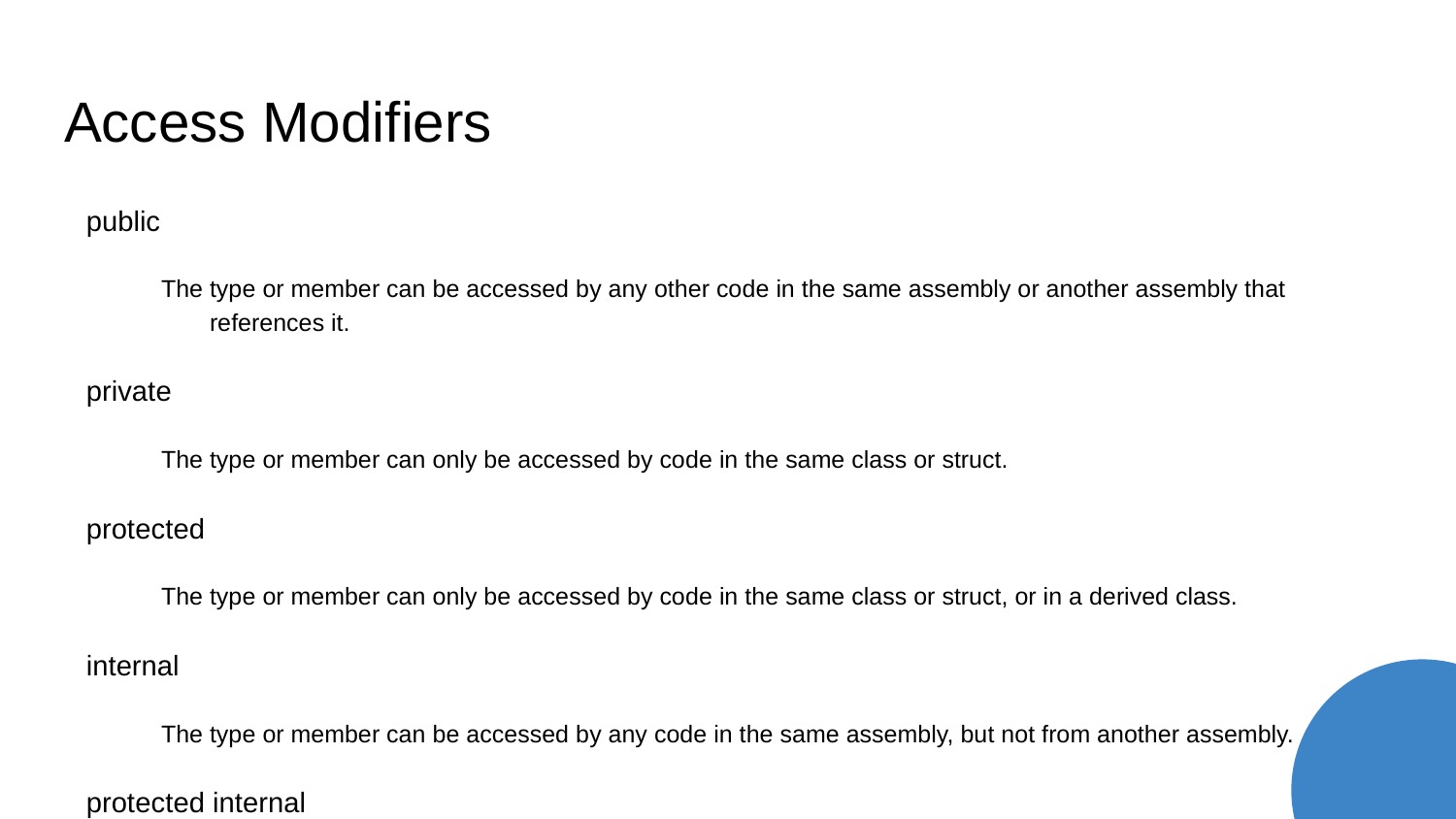

# Access Modifiers
public
The type or member can be accessed by any other code in the same assembly or another assembly that references it.
private
The type or member can only be accessed by code in the same class or struct.
protected
The type or member can only be accessed by code in the same class or struct, or in a derived class.
internal
The type or member can be accessed by any code in the same assembly, but not from another assembly.
protected internal
The type or member can be accessed by any code in the same assembly, or by any derived class in another assembly.
https://www.codeproject.com/Articles/1040492/Access-Modifiers-in-Csharp-NET-with-Examples